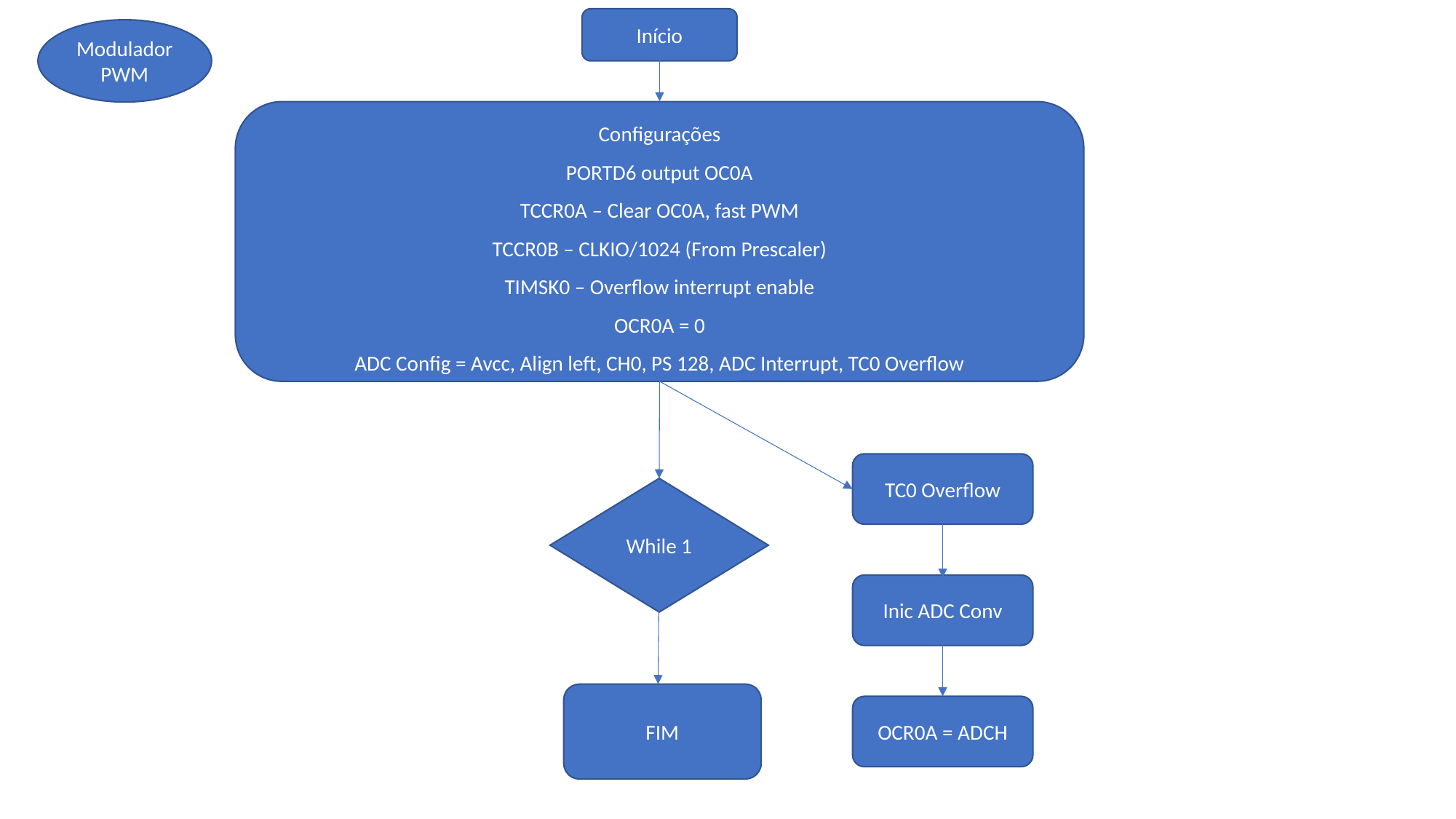

Início
Modulador PWM
Configurações
PORTD6 output OC0A
TCCR0A – Clear OC0A, fast PWM
TCCR0B – CLKIO/1024 (From Prescaler)
TIMSK0 – Overflow interrupt enable
OCR0A = 0
ADC Config = Avcc, Align left, CH0, PS 128, ADC Interrupt, TC0 Overflow
TC0 Overflow
While 1
Inic ADC Conv
FIM
OCR0A = ADCH